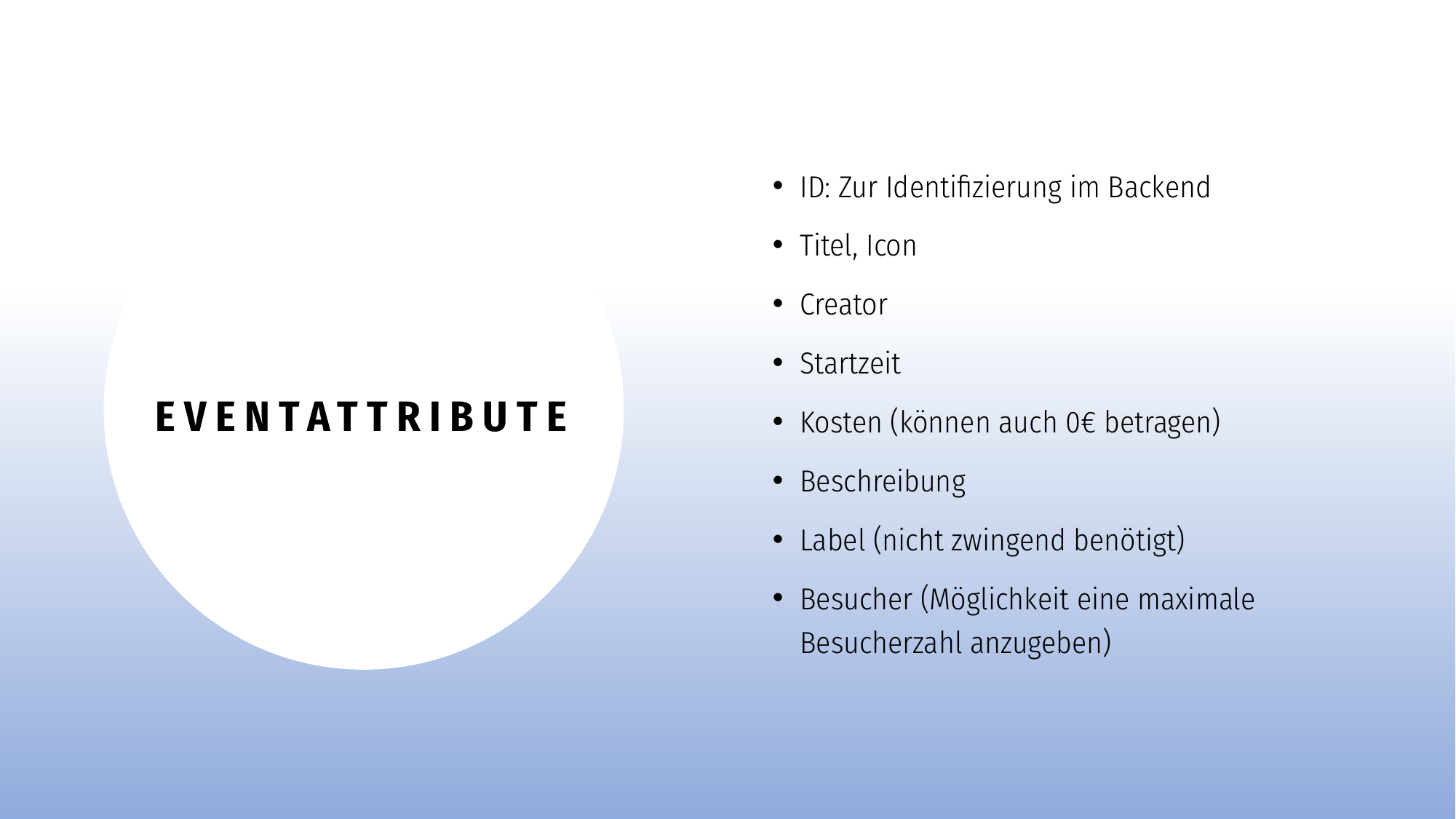

ID: Zur Identifizierung im Backend
Titel, Icon
Creator
Startzeit
Kosten (können auch 0€ betragen)
Beschreibung
Label (nicht zwingend benötigt)
Besucher (Möglichkeit eine maximale Besucherzahl anzugeben)

# Eventattribute